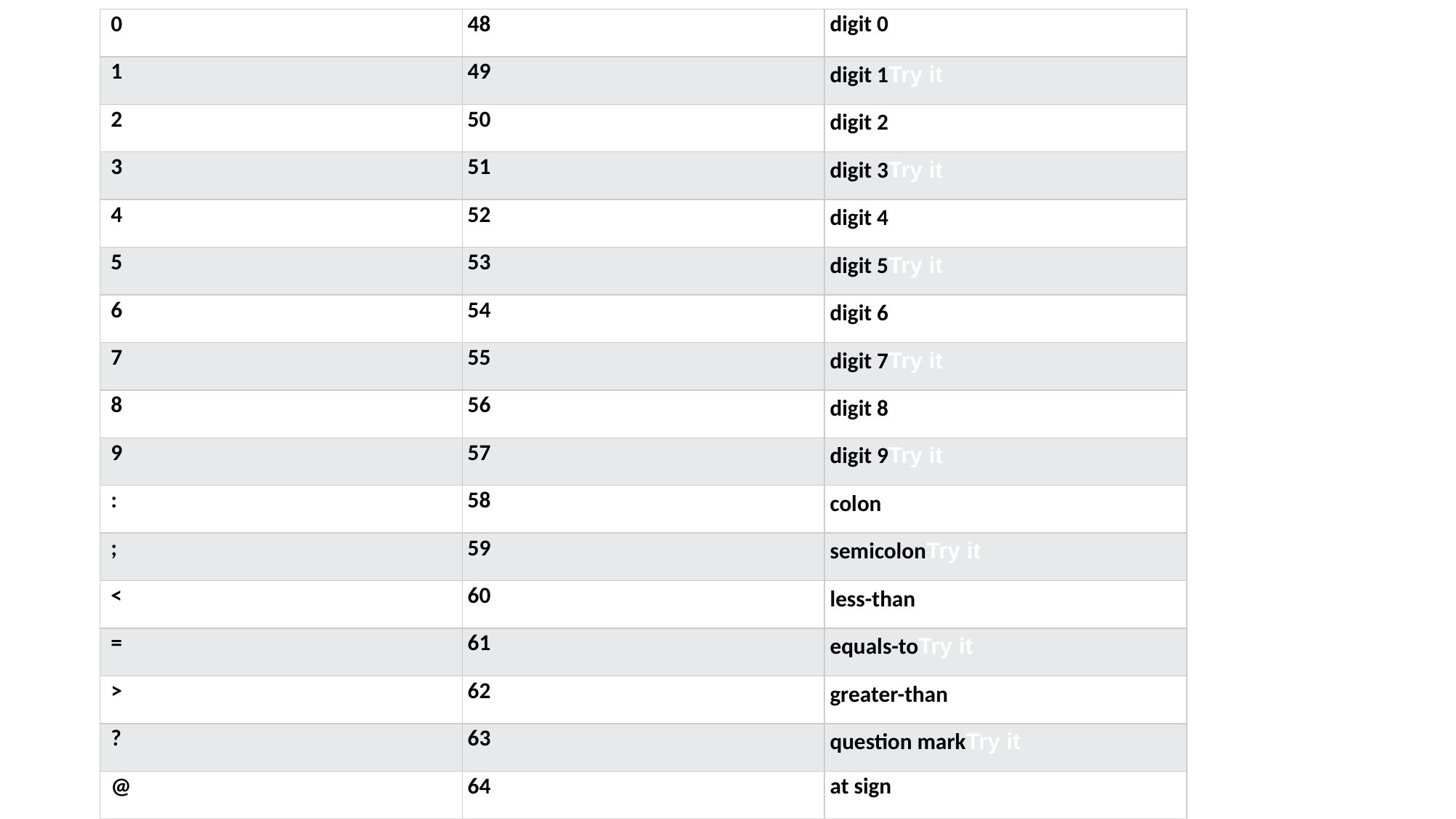

| 0 | 48 | digit 0 |
| --- | --- | --- |
| 1 | 49 | digit 1Try it |
| 2 | 50 | digit 2Try it |
| 3 | 51 | digit 3Try it |
| 4 | 52 | digit 4Try it |
| 5 | 53 | digit 5Try it |
| 6 | 54 | digit 6Try it |
| 7 | 55 | digit 7Try it |
| 8 | 56 | digit 8Try it |
| 9 | 57 | digit 9Try it |
| : | 58 | colonTry it |
| ; | 59 | semicolonTry it |
| < | 60 | less-thanTry it |
| = | 61 | equals-toTry it |
| > | 62 | greater-thanTry it |
| ? | 63 | question markTry it |
| @ | 64 | at sign |
#